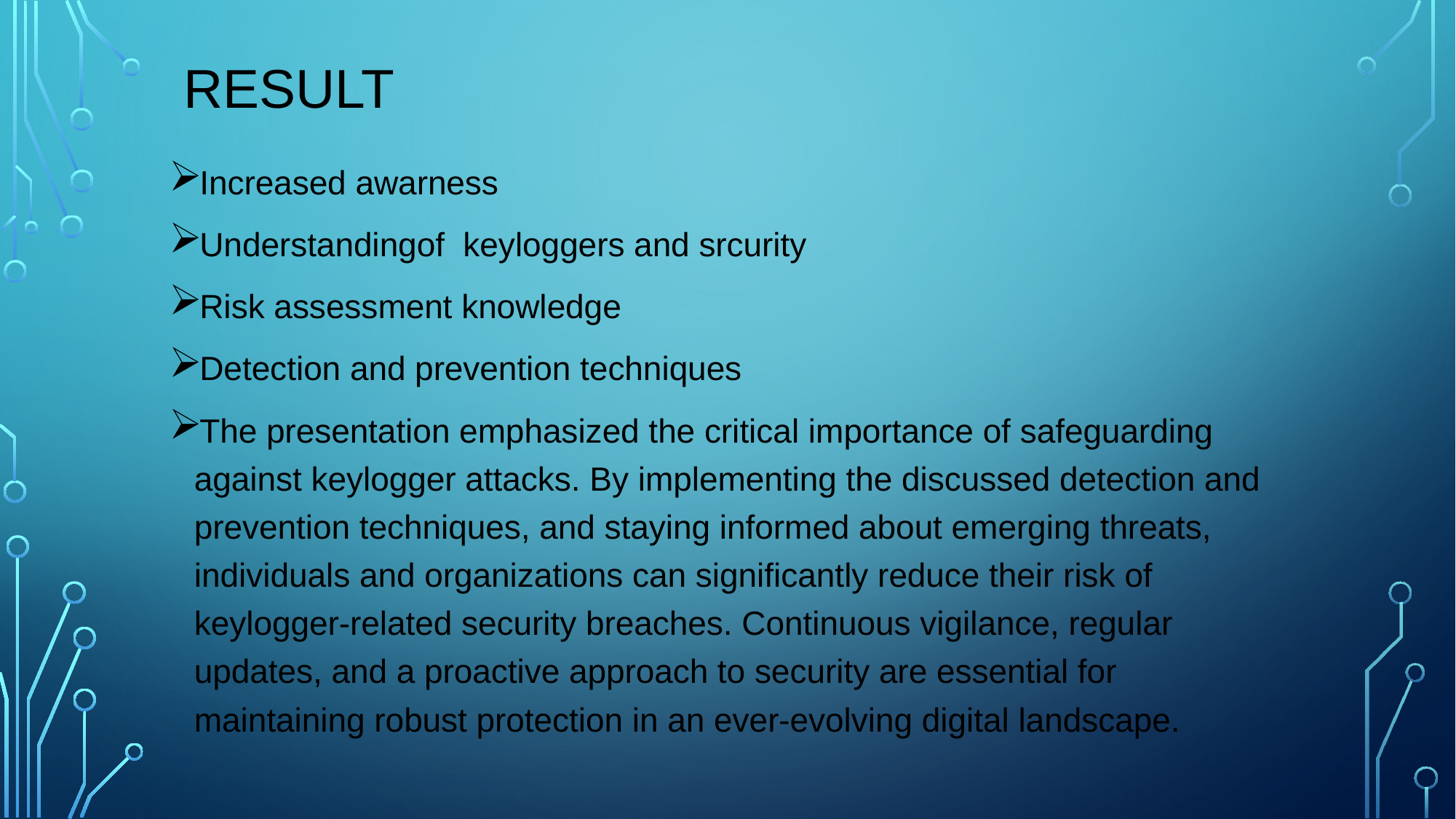

# Result
Increased awarness
Understandingof  keyloggers and srcurity
Risk assessment knowledge
Detection and prevention techniques
The presentation emphasized the critical importance of safeguarding against keylogger attacks. By implementing the discussed detection and prevention techniques, and staying informed about emerging threats, individuals and organizations can significantly reduce their risk of keylogger-related security breaches. Continuous vigilance, regular updates, and a proactive approach to security are essential for maintaining robust protection in an ever-evolving digital landscape.